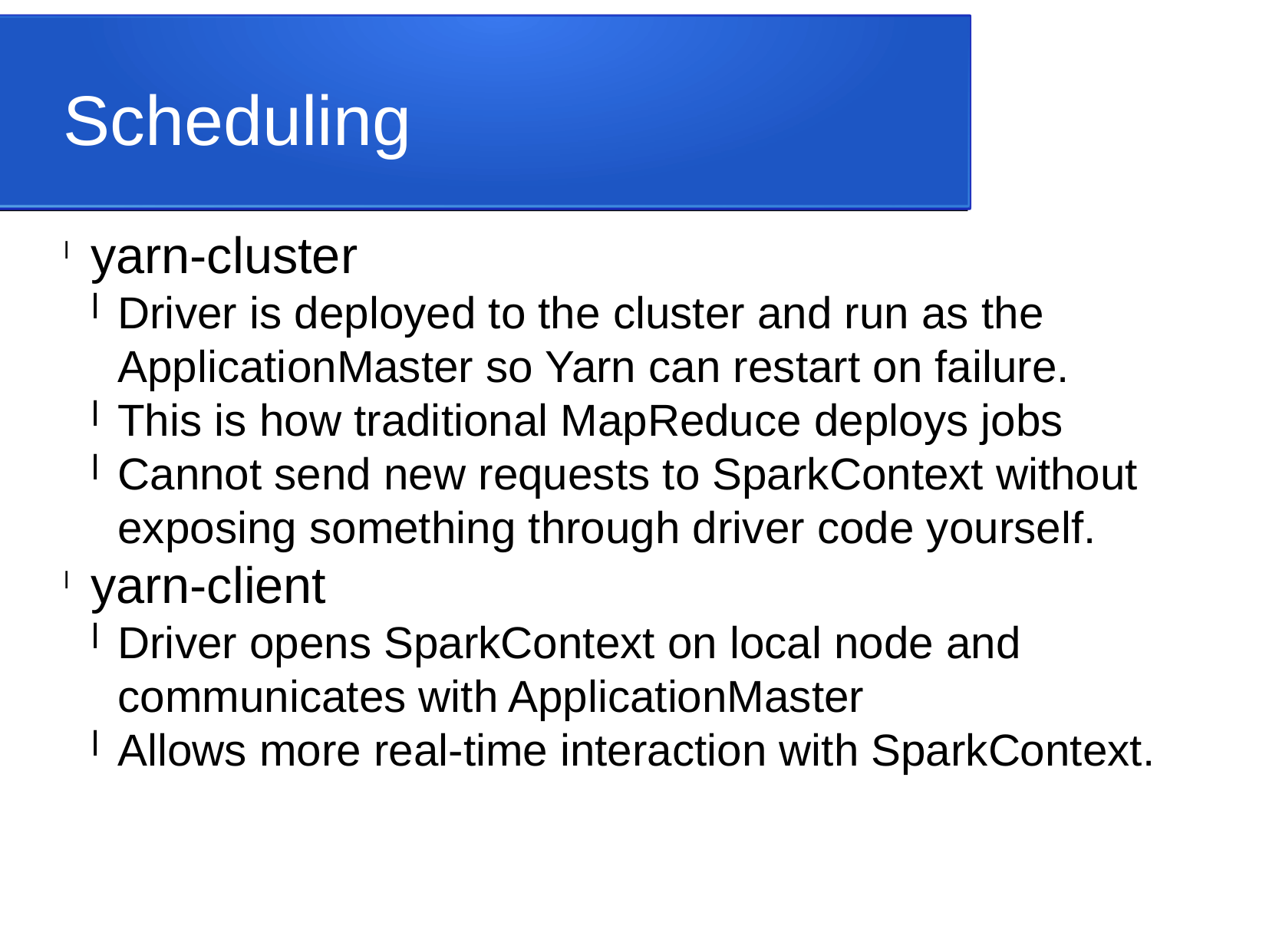

Scheduling
yarn-cluster
Driver is deployed to the cluster and run as the ApplicationMaster so Yarn can restart on failure.
This is how traditional MapReduce deploys jobs
Cannot send new requests to SparkContext without exposing something through driver code yourself.
yarn-client
Driver opens SparkContext on local node and communicates with ApplicationMaster
Allows more real-time interaction with SparkContext.